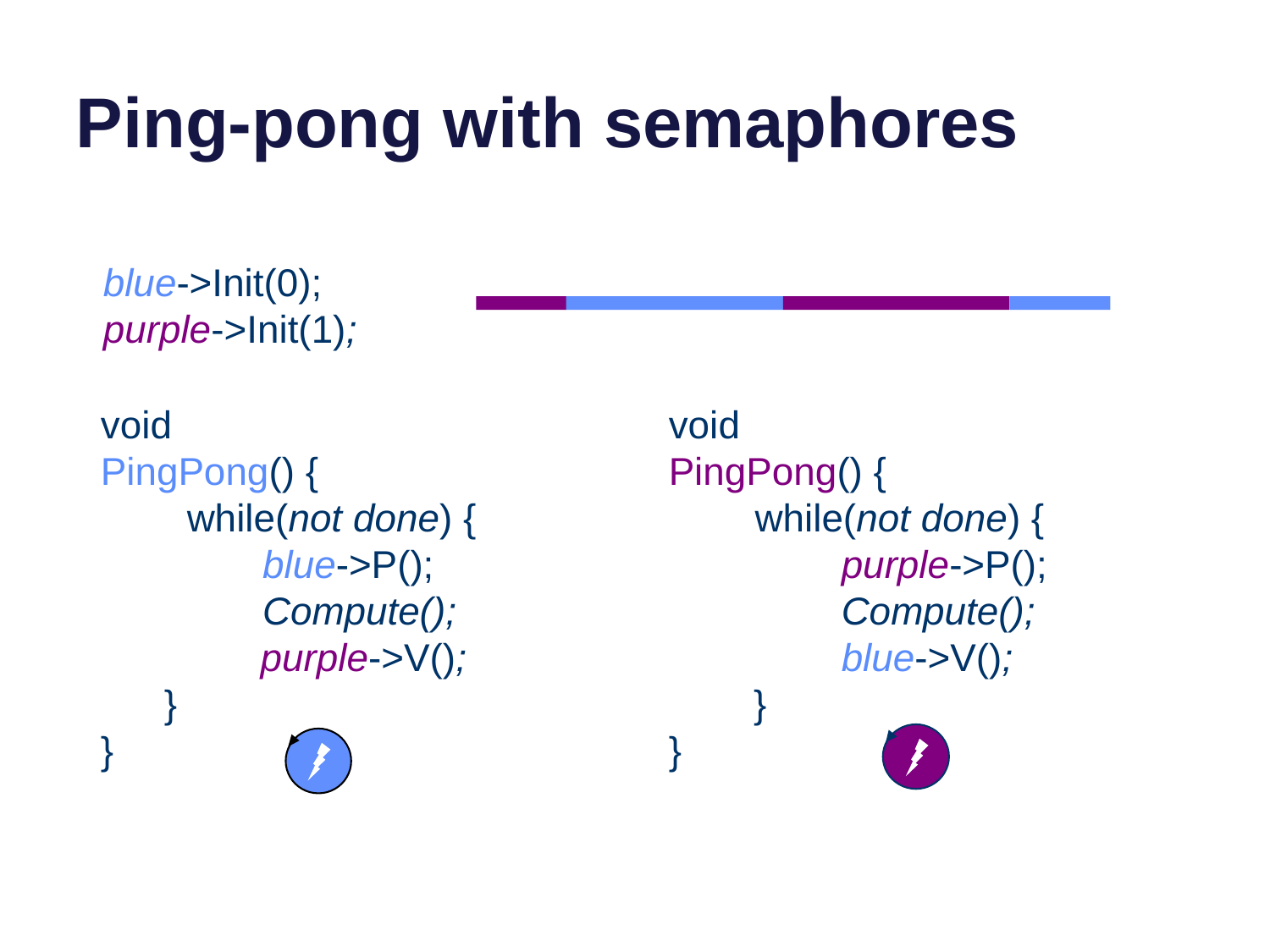

# Ping-pong with semaphores
blue->Init(0);
purple->Init(1);

void
PingPong() {
        while(not done) {
               blue->P();
               Compute();
    purple->V();
}
}
void
PingPong() {
        while(not done) {
                purple->P();
                Compute();
                blue->V();
  }
}